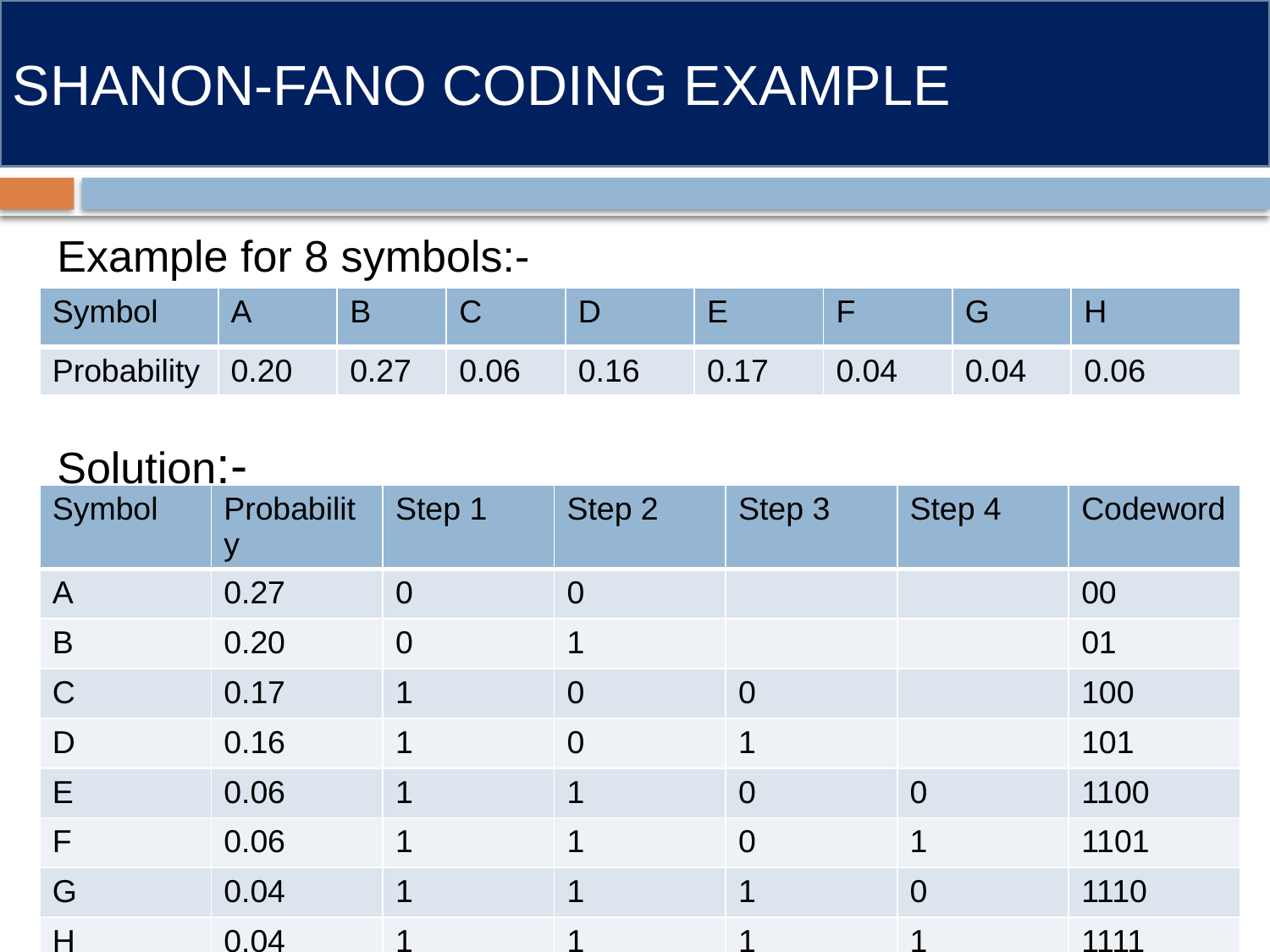

SHANON-FANO CODING EXAMPLE
  Example for 8 symbols:-

  Solution:-

| Symbol | A | B | C | D | E | F | G | H |
| --- | --- | --- | --- | --- | --- | --- | --- | --- |
| Probability | 0.20 | 0.27 | 0.06 | 0.16 | 0.17 | 0.04 | 0.04 | 0.06 |
| Symbol | Probability | Step 1 | Step 2 | Step 3 | Step 4 | Codeword |
| --- | --- | --- | --- | --- | --- | --- |
| A | 0.27 | 0 | 0 |  |  | 00 |
| B | 0.20 | 0 | 1 |  |  | 01 |
| C | 0.17 | 1 | 0 | 0 |  | 100 |
| D | 0.16 | 1 | 0 | 1 |  | 101 |
| E | 0.06 | 1 | 1 | 0 | 0 | 1100 |
| F | 0.06 | 1 | 1 | 0 | 1 | 1101 |
| G | 0.04 | 1 | 1 | 1 | 0 | 1110 |
| H | 0.04 | 1 | 1 | 1 | 1 | 1111 |